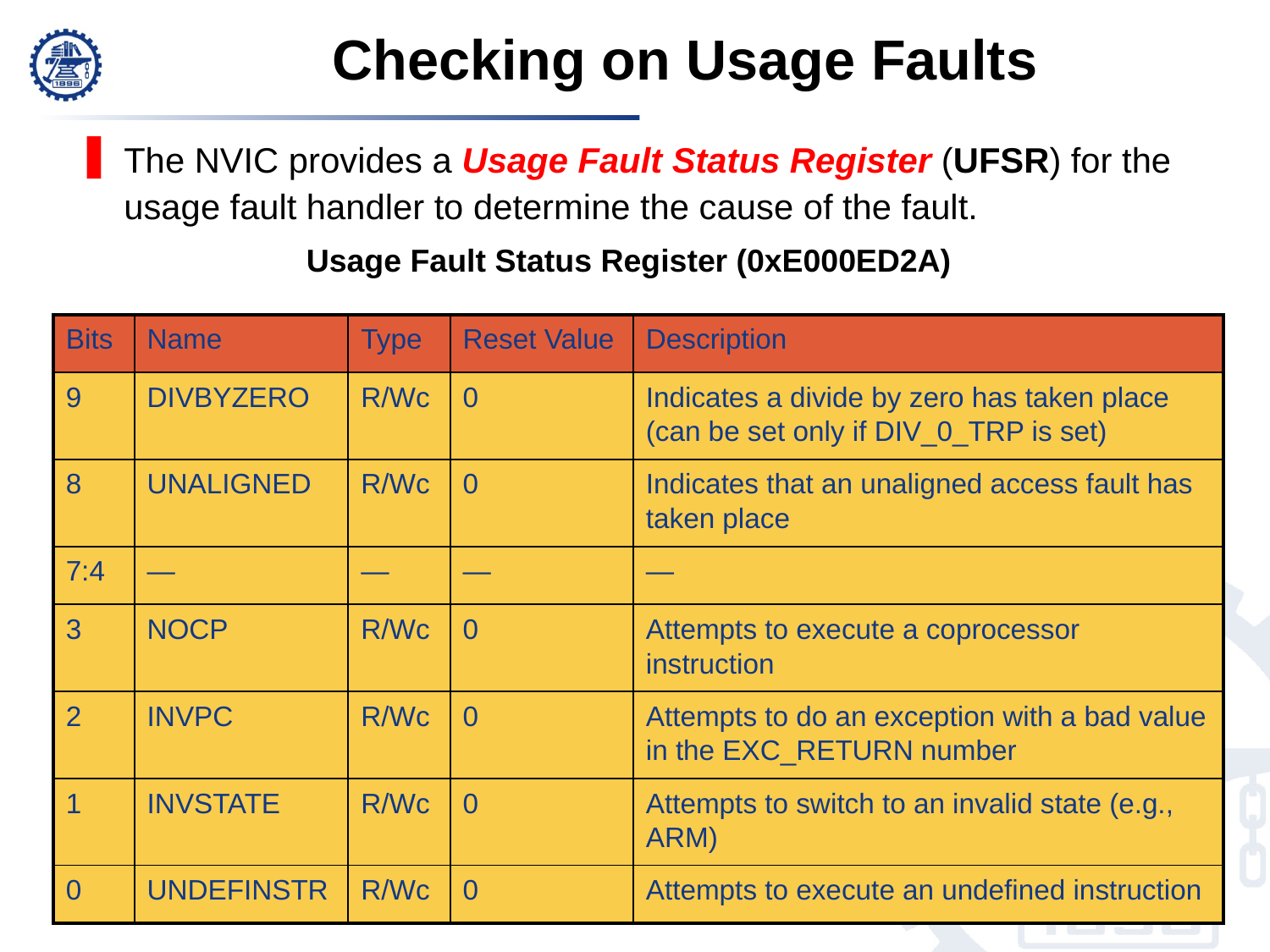

Checking on Usage Faults
The NVIC provides a Usage Fault Status Register (UFSR) for the usage fault handler to determine the cause of the fault.
Usage Fault Status Register (0xE000ED2A)
| Bits | Name | Type | Reset Value | Description |
| --- | --- | --- | --- | --- |
| 9 | DIVBYZERO | R/Wc | 0 | Indicates a divide by zero has taken place (can be set only if DIV\_0\_TRP is set) |
| 8 | UNALIGNED | R/Wc | 0 | Indicates that an unaligned access fault has taken place |
| 7:4 | — | — | — | — |
| 3 | NOCP | R/Wc | 0 | Attempts to execute a coprocessor instruction |
| 2 | INVPC | R/Wc | 0 | Attempts to do an exception with a bad value in the EXC\_RETURN number |
| 1 | INVSTATE | R/Wc | 0 | Attempts to switch to an invalid state (e.g., ARM) |
| 0 | UNDEFINSTR | R/Wc | 0 | Attempts to execute an undefined instruction |